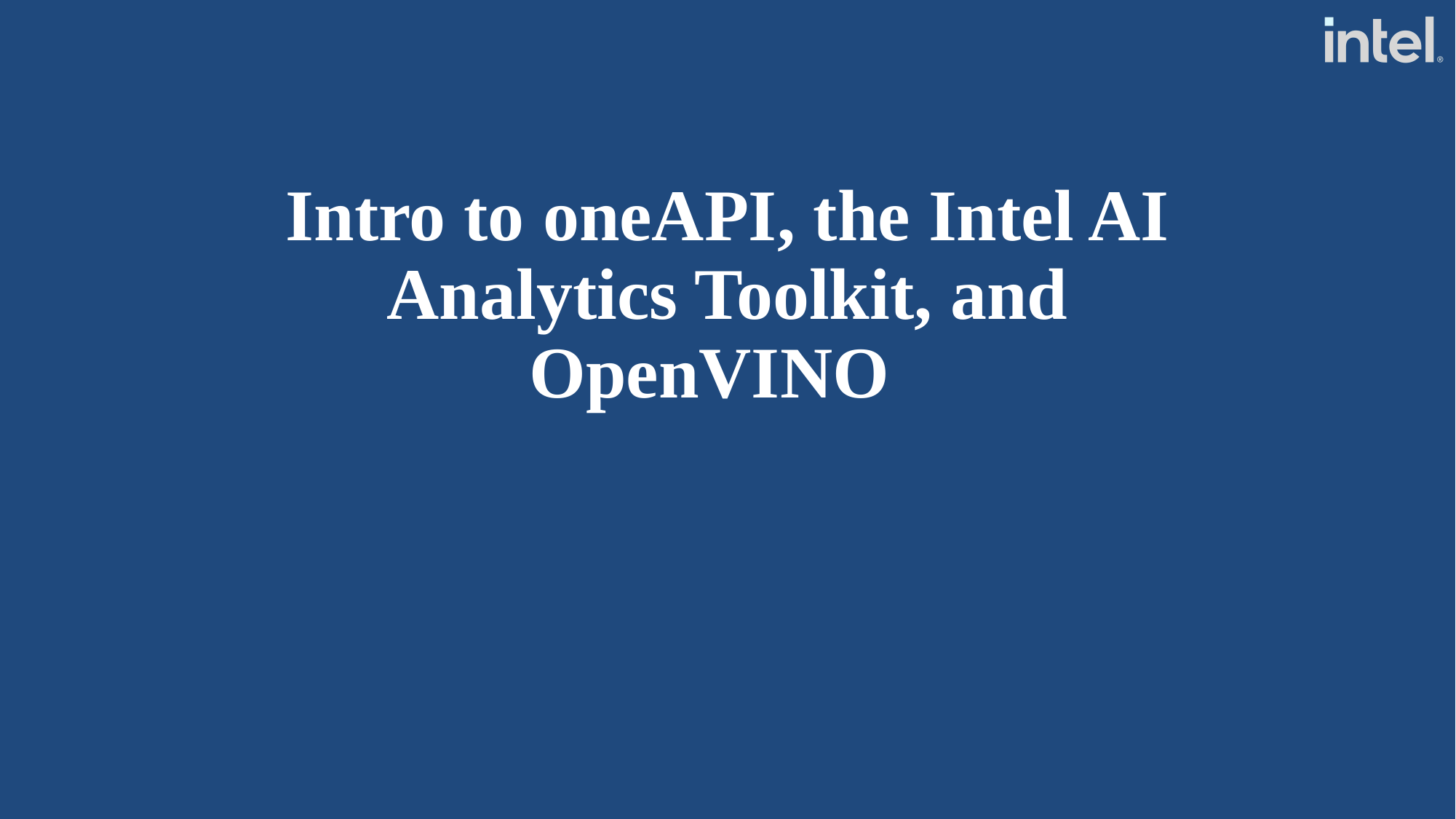

# Intro to oneAPI, the Intel AI Analytics Toolkit, and OpenVINO